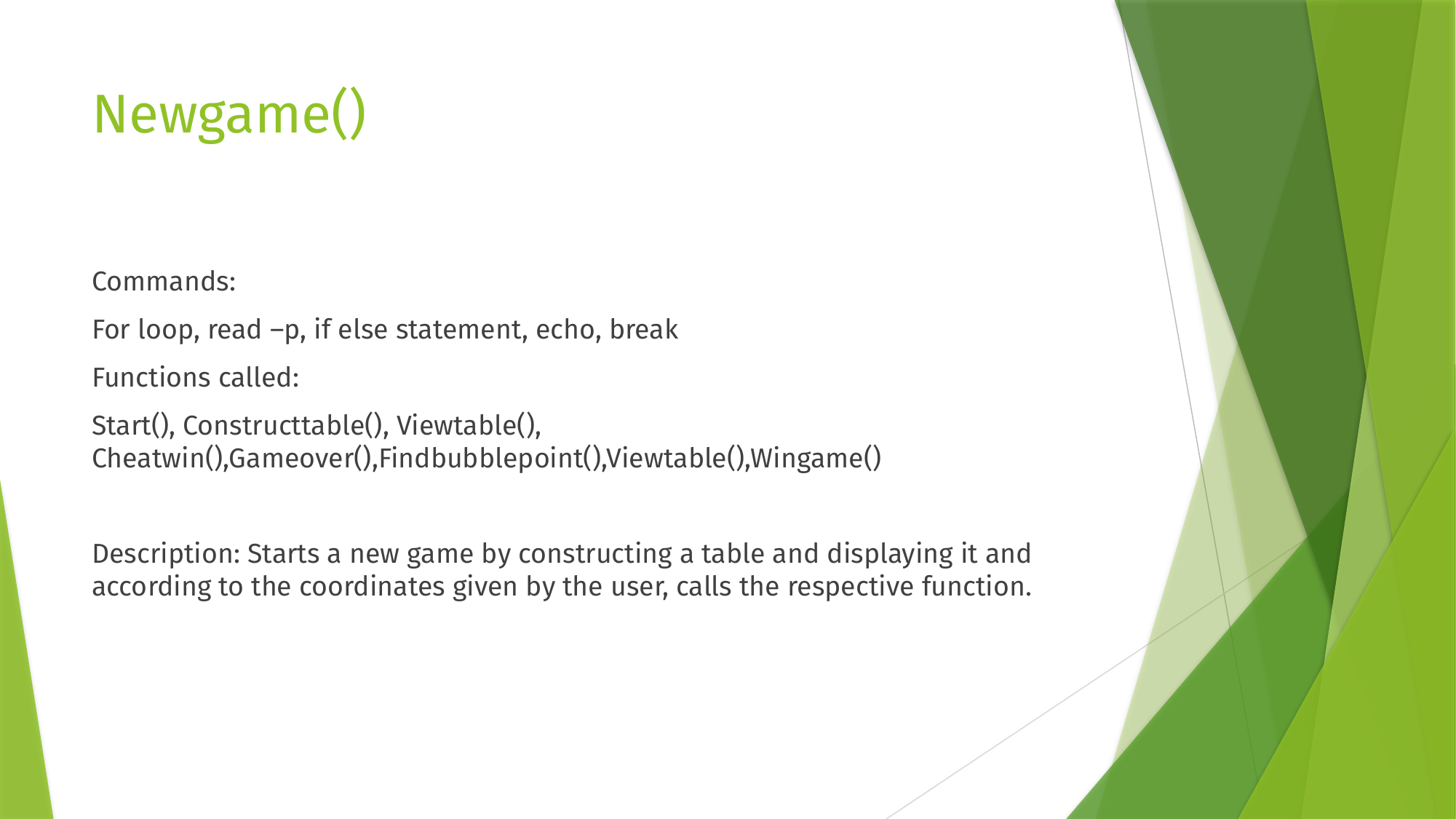

# Newgame()
Commands:
For loop, read –p, if else statement, echo, break
Functions called:
Start(), Constructtable(), Viewtable(), Cheatwin(),Gameover(),Findbubblepoint(),Viewtable(),Wingame()

Description: Starts a new game by constructing a table and displaying it and according to the coordinates given by the user, calls the respective function.